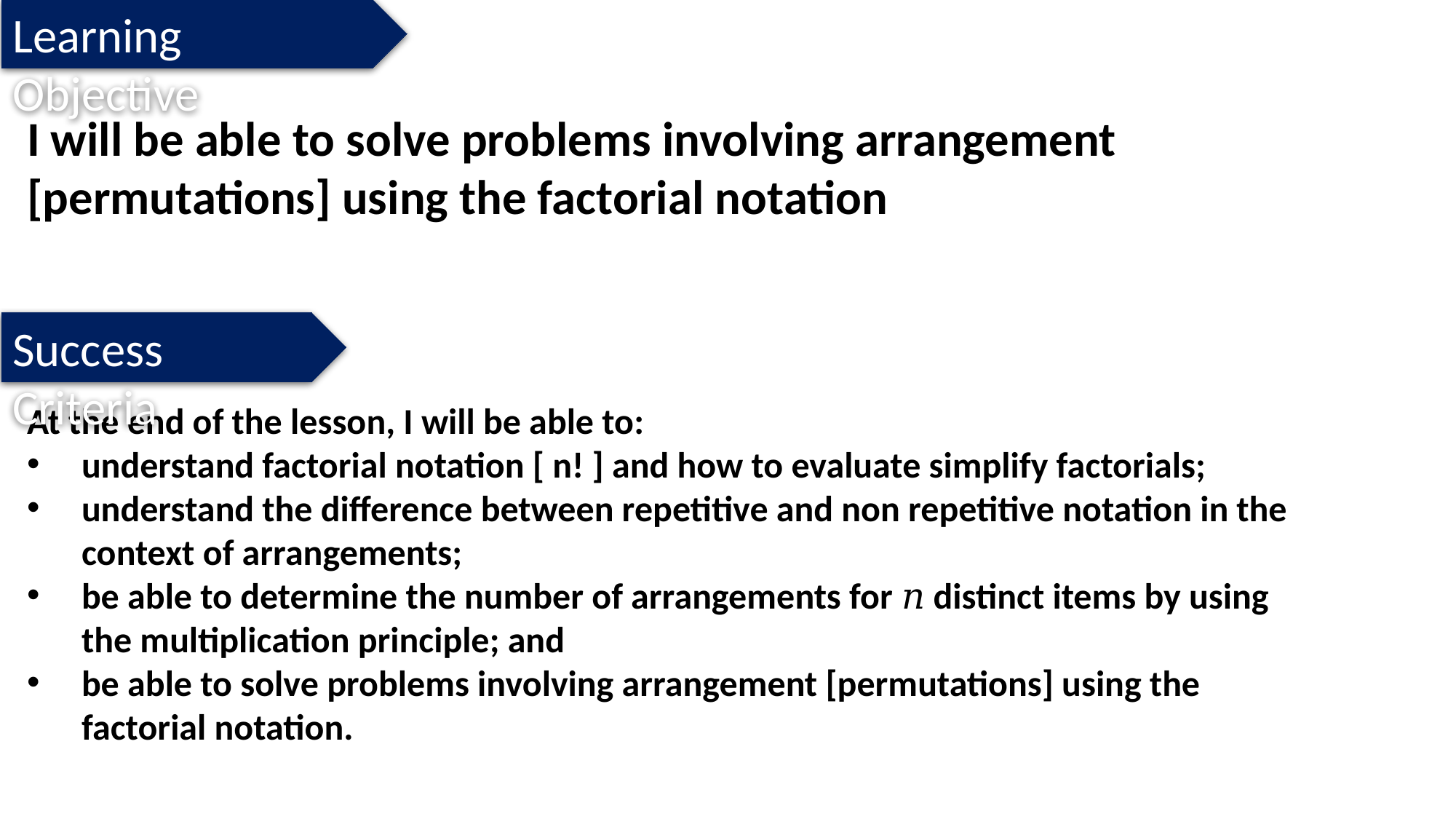

Learning Objective
I will be able to solve problems involving arrangement [permutations] using the factorial notation
Success Criteria
At the end of the lesson, I will be able to:
understand factorial notation [ n! ] and how to evaluate simplify factorials;
understand the difference between repetitive and non repetitive notation in the context of arrangements;
be able to determine the number of arrangements for 𝑛 distinct items by using the multiplication principle; and
be able to solve problems involving arrangement [permutations] using the factorial notation.